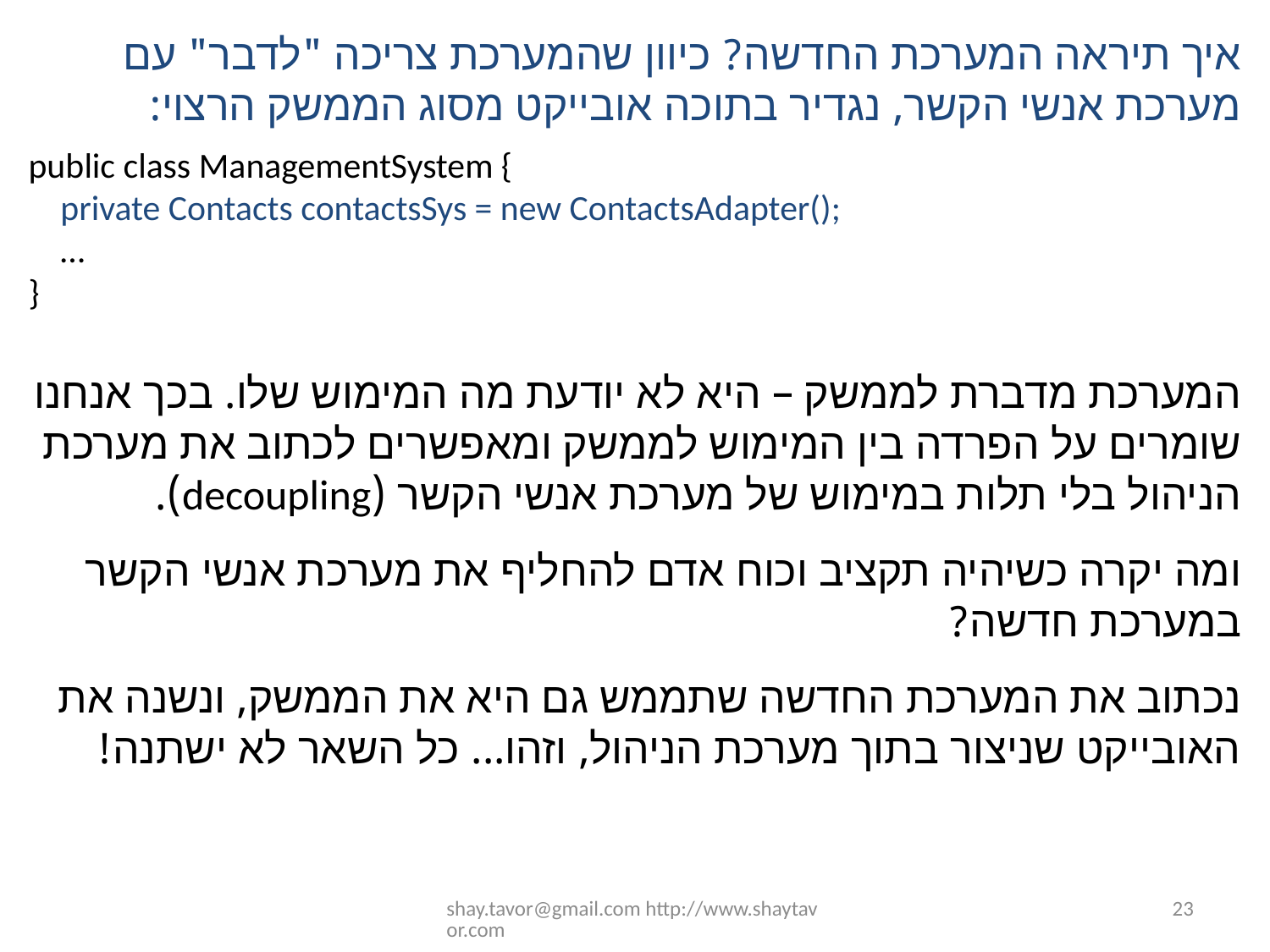

איך תיראה המערכת החדשה? כיוון שהמערכת צריכה "לדבר" עם מערכת אנשי הקשר, נגדיר בתוכה אובייקט מסוג הממשק הרצוי:
public class ManagementSystem {
    private Contacts contactsSys = new ContactsAdapter();
    …
}
המערכת מדברת לממשק – היא לא יודעת מה המימוש שלו. בכך אנחנו שומרים על הפרדה בין המימוש לממשק ומאפשרים לכתוב את מערכת הניהול בלי תלות במימוש של מערכת אנשי הקשר (decoupling).
ומה יקרה כשיהיה תקציב וכוח אדם להחליף את מערכת אנשי הקשר במערכת חדשה?
נכתוב את המערכת החדשה שתממש גם היא את הממשק, ונשנה את האובייקט שניצור בתוך מערכת הניהול, וזהו... כל השאר לא ישתנה!
shay.tavor@gmail.com http://www.shaytavor.com
23